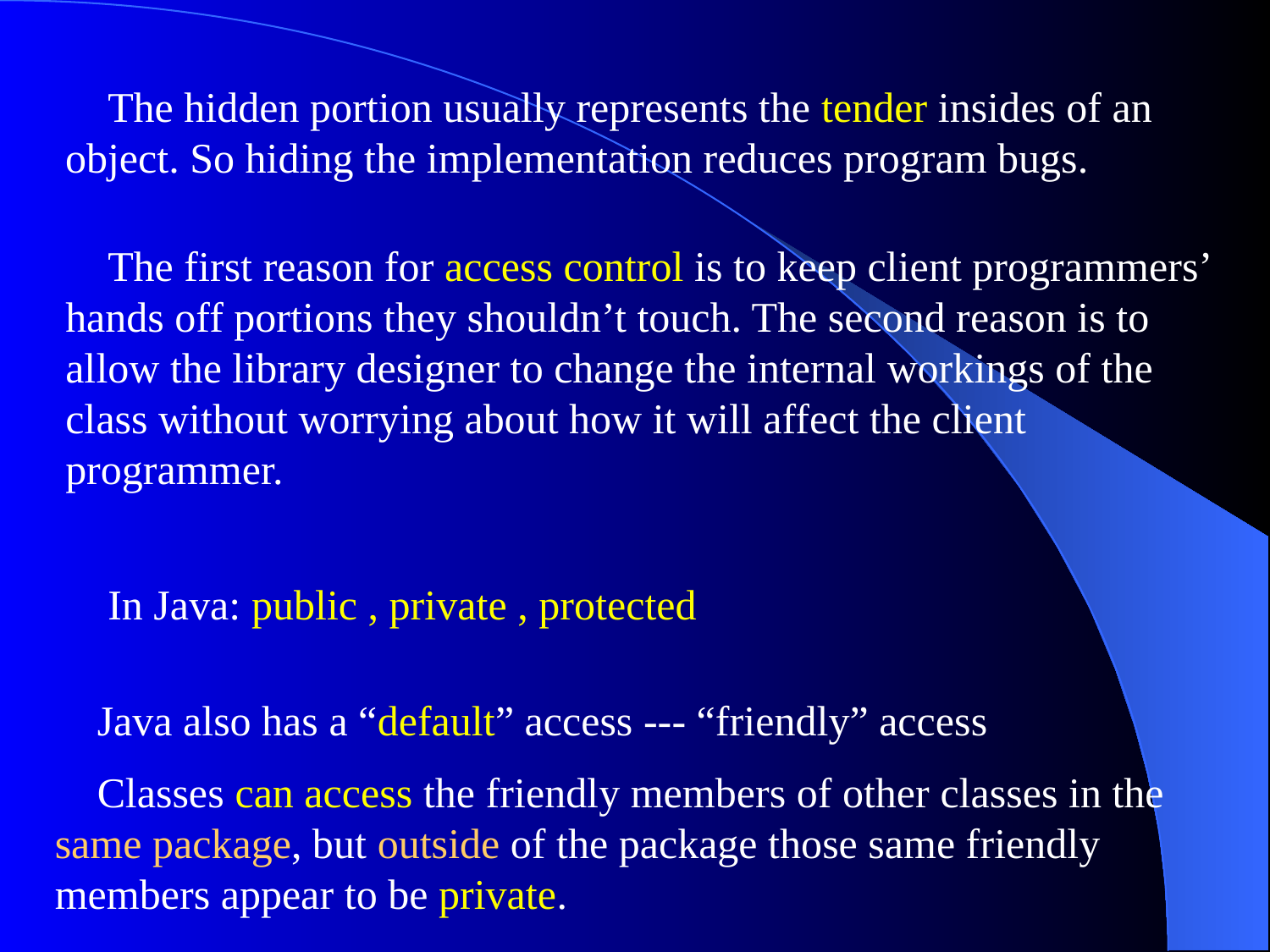

The hidden portion usually represents the tender insides of an object. So hiding the implementation reduces program bugs.
    The first reason for access control is to keep client programmers’ hands off portions they shouldn’t touch. The second reason is to allow the library designer to change the internal workings of the class without worrying about how it will affect the client programmer.
    In Java: public , private , protected
    Java also has a “default” access --- “friendly” access
    Classes can access the friendly members of other classes in the same package, but outside of the package those same friendly members appear to be private.